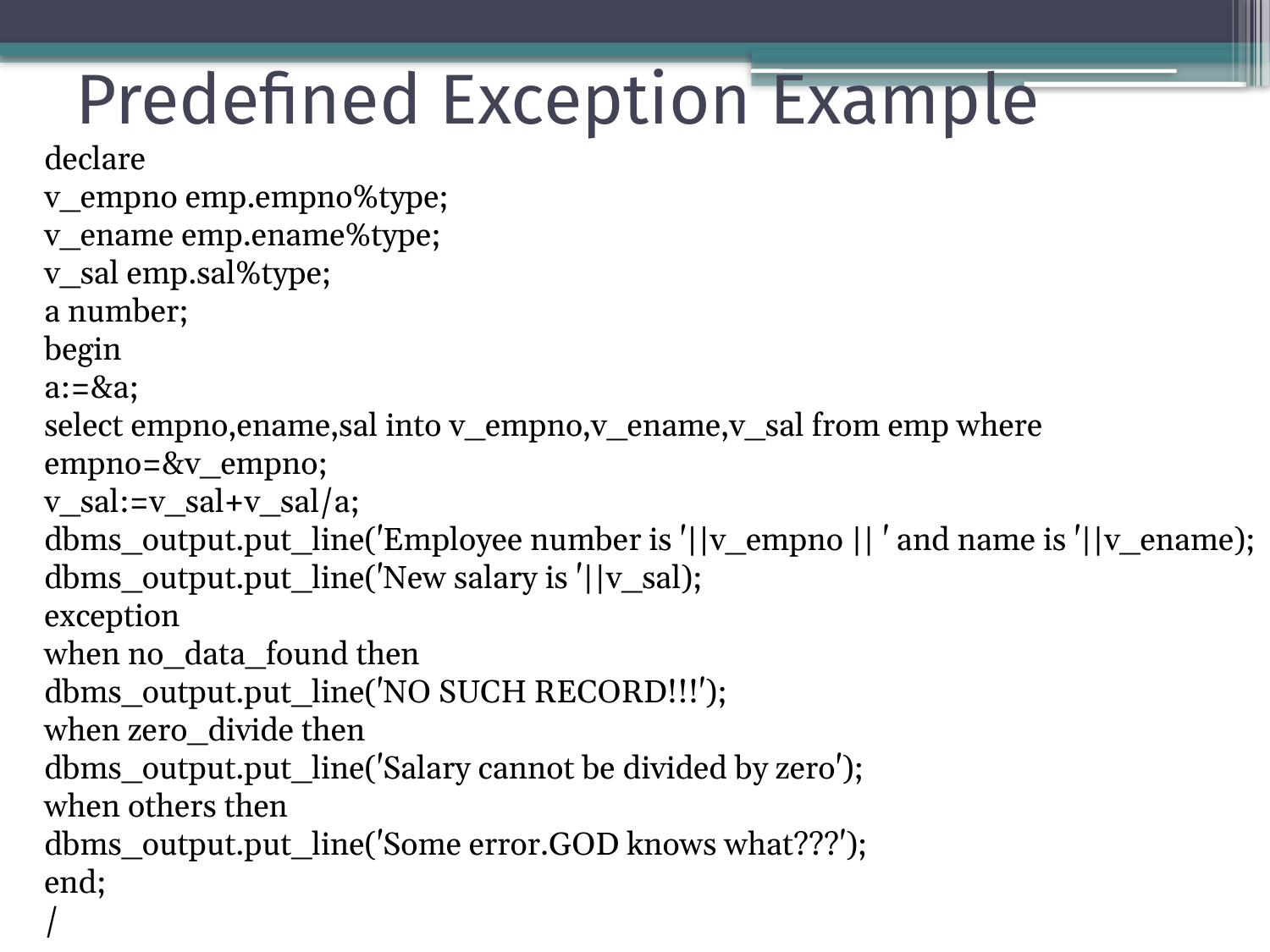

# Predefined Exception Example
declare
v_empno emp.empno%type;
v_ename emp.ename%type;
v_sal emp.sal%type;
a number;
begin
a:=&a;
select empno,ename,sal into v_empno,v_ename,v_sal from emp where empno=&v_empno;
v_sal:=v_sal+v_sal/a;
dbms_output.put_line('Employee number is '||v_empno || ' and name is '||v_ename);
dbms_output.put_line('New salary is '||v_sal);
exception
when no_data_found then
dbms_output.put_line('NO SUCH RECORD!!!');
when zero_divide then
dbms_output.put_line('Salary cannot be divided by zero');
when others then
dbms_output.put_line('Some error.GOD knows what???');
end;
/